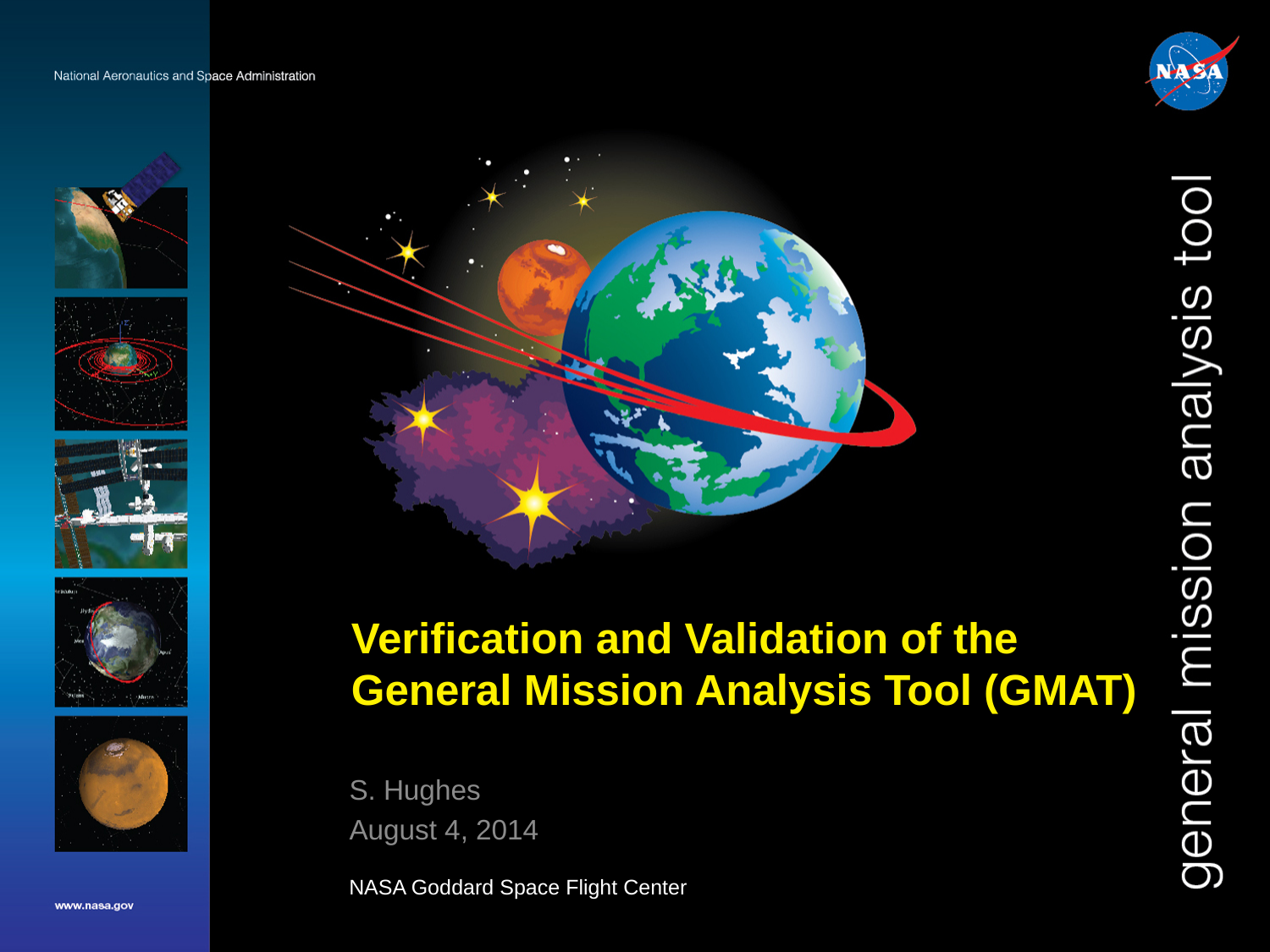

# Verification and Validation of the General Mission Analysis Tool (GMAT)
S. Hughes
August 4, 2014
NASA Goddard Space Flight Center